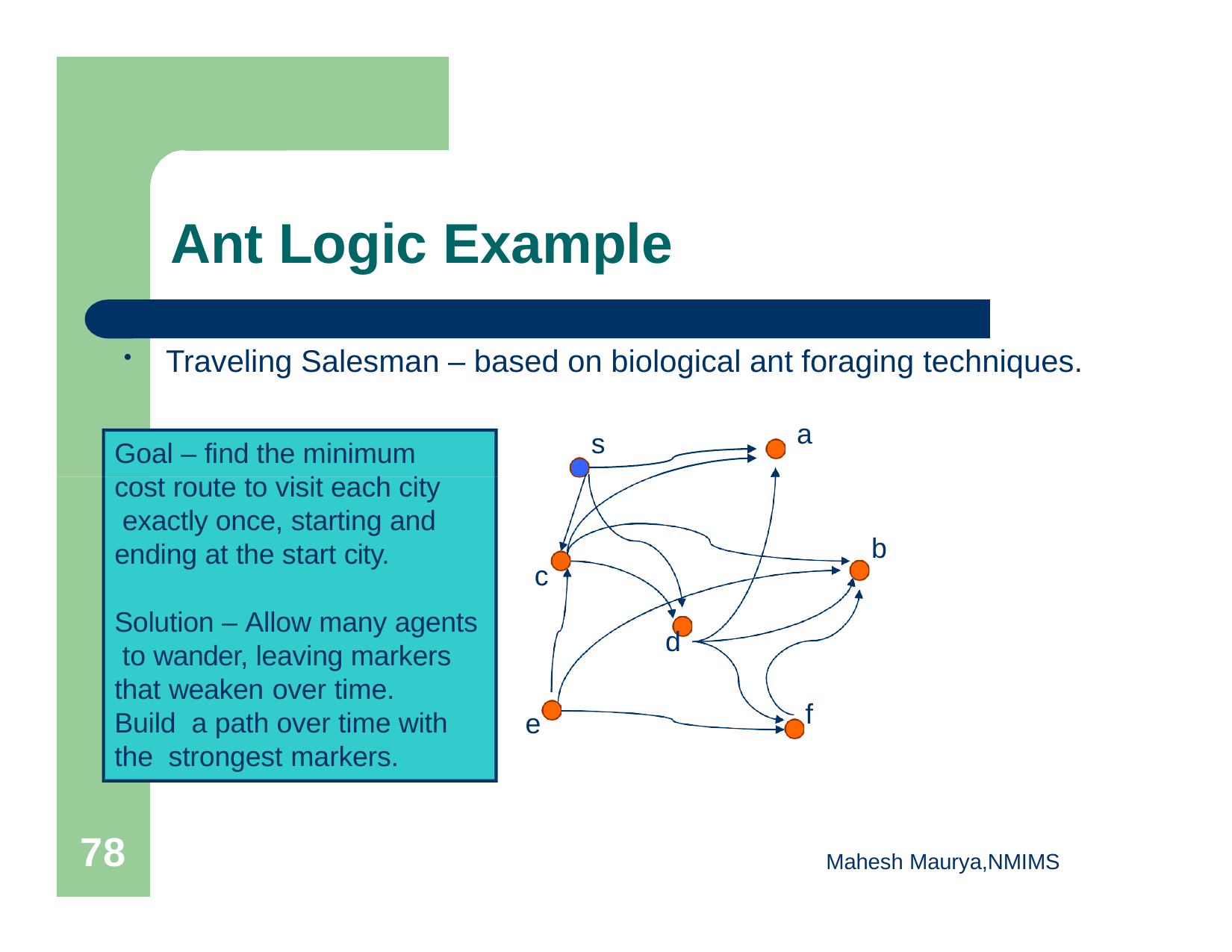

# Ant Logic Example
Traveling Salesman – based on biological ant foraging techniques.
a
s

Goal – find the minimum  cost route to visit each city  exactly once, starting and  ending at the start city.

Solution – Allow many agents  to wander, leaving markers  that weaken over time.	Build  a path over time with the  strongest markers.

b
c
d
f
e
78
Mahesh Maurya,NMIMS